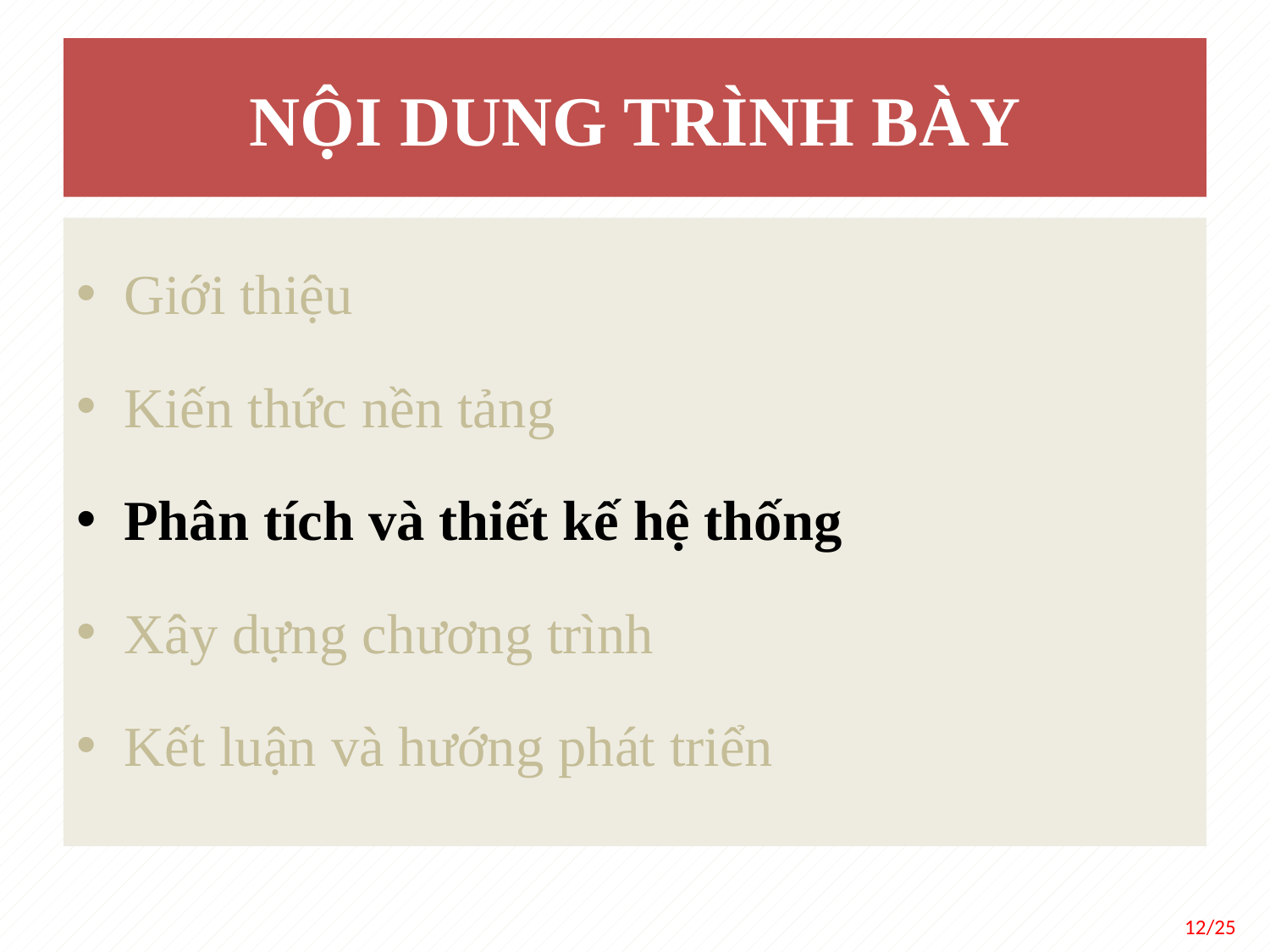

# NỘI DUNG TRÌNH BÀY
Giới thiệu
Kiến thức nền tảng
Phân tích và thiết kế hệ thống
Xây dựng chương trình
Kết luận và hướng phát triển

12/25